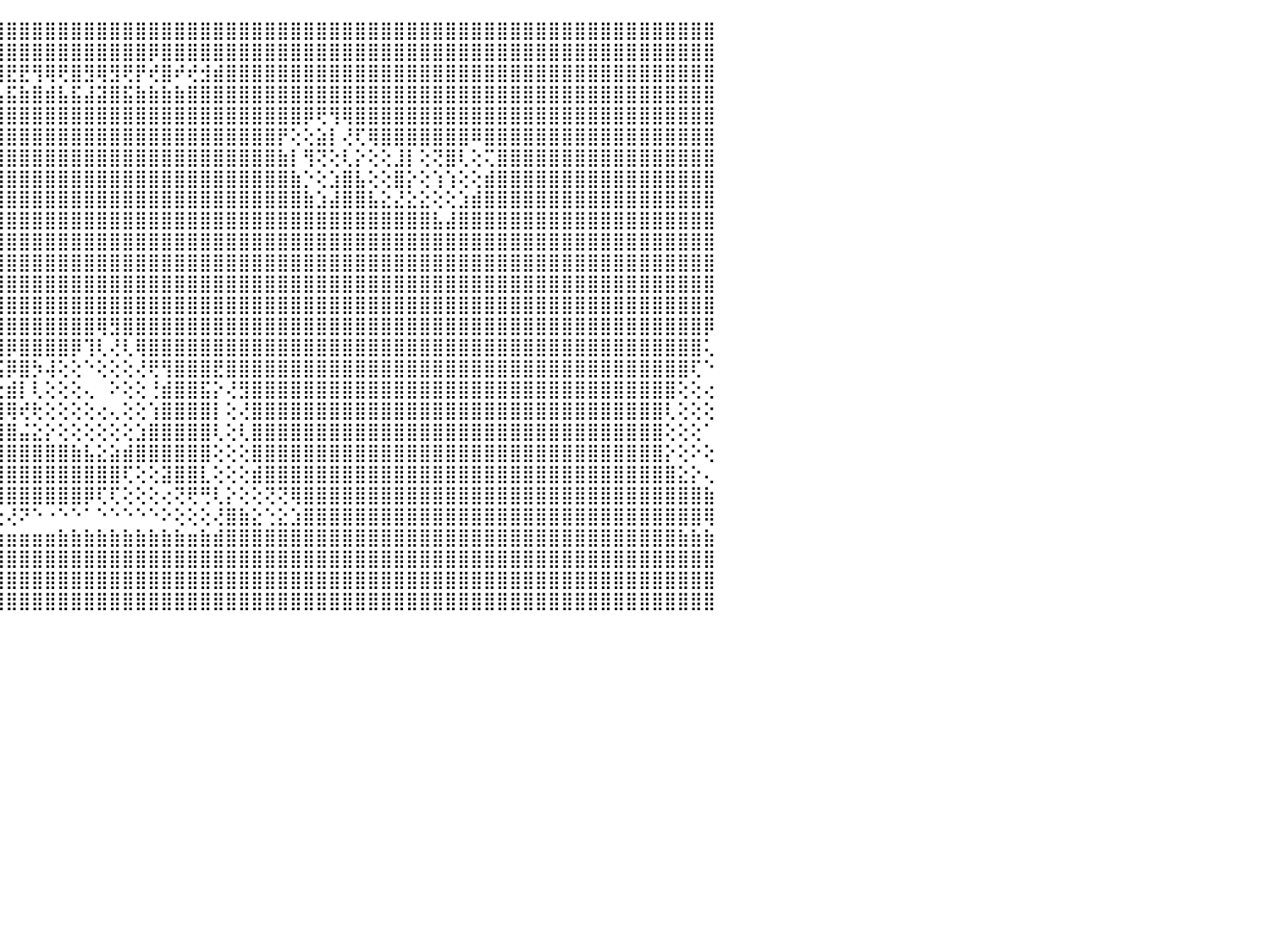

⣿⣿⣿⣿⣿⣿⣿⣿⣿⣿⣿⣿⣿⣿⣿⣿⣿⣿⣿⣿⣿⣿⣿⣿⣿⣿⣿⣿⣿⣿⣿⣿⣿⣿⣿⣿⣿⣿⣿⣿⣿⣿⣿⣿⣿⣿⣿⣿⣿⣿⣿⣿⣿⣿⣿⣿⣿⣿⣿⣿⣿⣿⣿⣿⣿⣿⣿⣿⣿⣿⣿⣿⣿⣿⣿⣿⣿⣿⣿⣿⣿⣿⣿⣿⣿⣿⣿⣿⣿⣿⣿⣿⣿⣿⣿⣿⣿⣿⣿⣿⠀
⣿⣿⣿⣿⣿⣿⣿⣿⣿⣿⣿⣿⣿⣿⣿⣿⣿⣿⣿⣿⣿⣿⣿⣿⣿⣿⣿⣿⣿⣿⣿⣿⣿⣿⣿⣿⣿⣿⣿⢿⣿⣿⣿⣿⣿⣿⣿⣿⣿⣿⣿⣿⣿⣿⣿⣿⡿⣿⣿⣿⣿⣿⣿⣿⣿⣿⣿⣿⣿⣿⣿⣿⣿⣿⣿⣿⣿⣿⣿⣿⣿⣿⣿⣿⣿⣿⣿⣿⣿⣿⣿⣿⣿⣿⣿⣿⣿⣿⣿⣿⠀
⣿⣿⣿⣿⣿⣿⣟⣿⡿⢻⣻⢿⢿⣿⣟⡿⣿⢿⢟⡿⢿⣟⣟⢿⢿⢟⡻⡟⣟⡿⣿⣿⢿⡿⣿⡿⢞⣿⣾⢻⢺⢟⡞⣟⣿⣟⣟⢻⢿⢟⣿⣻⢿⣻⢟⡟⢞⣿⠞⢞⣺⣾⣿⣿⣿⣿⣿⣿⣿⣿⣿⣿⣿⣿⣿⣿⣿⣿⣿⣿⣿⣿⣿⣿⣿⣿⣿⣿⣿⣿⣿⣿⣿⣿⣿⣿⣿⣿⣿⣿⠀
⣿⣿⣿⣿⣿⣿⣼⣿⣷⣾⣯⣮⣵⣷⣽⣵⣿⣽⣿⣯⣧⣿⣿⣿⣿⣾⣽⣷⣿⣵⣿⣽⣽⣯⣿⣷⣵⣿⣧⣿⣼⣾⣯⣾⣧⣯⣷⣿⣾⣧⣯⣼⣽⣿⣯⣷⣷⣷⣷⣿⣿⣿⣿⣿⣿⣿⣿⣿⣿⣿⣿⣿⣿⣿⣿⣿⣿⣿⣿⣿⣿⣿⣿⣿⣿⣿⣿⣿⣿⣿⣿⣿⣿⣿⣿⣿⣿⣿⣿⣿⠀
⣿⣿⣿⣿⣿⣿⣿⣿⣿⣿⣿⣿⣿⣿⣿⣿⣿⣿⣿⣿⣿⣿⣿⣿⣿⣿⣿⣿⣿⣿⣿⣿⣿⣿⣿⣿⣿⣿⣿⣿⣿⣿⣿⣿⣿⣿⣿⣿⣿⣿⣿⣿⣿⣿⣿⣿⣿⣿⣿⣿⣿⣿⣿⣿⣿⣿⣿⣿⡿⢟⢻⢿⣿⣿⣿⣿⣿⣿⣿⣿⣿⣿⣿⣿⣿⣿⣿⣿⣿⣿⣿⣿⣿⣿⣿⣿⣿⣿⣿⣿⠀
⣿⣿⣿⣿⣿⣿⣿⣿⣿⣿⣿⣿⣿⣿⣿⣿⣿⣿⣿⣿⣿⣿⣿⣿⣿⣿⣿⣿⣿⣿⣿⣿⣿⣿⣿⣿⣿⣿⣿⣿⣿⣿⣿⣿⣿⣿⣿⣿⣿⣿⣿⣿⣿⣿⣿⣿⣿⣿⣿⣿⣿⣿⣿⣿⣿⣿⡟⢕⢕⣵⡇⢜⢏⢿⣿⣿⣿⣿⣿⣿⣿⠿⣿⣿⣿⣿⣿⣿⣿⣿⣿⣿⣿⣿⣿⣿⣿⣿⣿⣿⠀
⣿⣿⣿⣿⣿⣿⣿⣿⣿⣿⣿⣿⣿⣿⣿⣿⣿⣿⣿⣿⣿⣿⣿⣿⣿⣿⣿⣿⣿⣿⣿⣿⣿⣿⣿⣿⣿⣿⣿⣿⣿⣿⣿⣿⣿⣿⣿⣿⣿⣿⣿⣿⣿⣿⣿⣿⣿⣿⣿⣿⣿⣿⣿⣿⣿⣿⣷⡇⢻⢝⢕⢇⡕⢕⢕⣸⡇⢕⢝⣿⢇⢕⢍⣿⣿⣿⣿⣿⣿⣿⣿⣿⣿⣿⣿⣿⣿⣿⣿⣿⠀
⣿⣿⣿⣿⣿⣿⣿⣿⣿⣿⣿⣿⣿⣿⣿⣿⣿⣿⣿⣿⣿⣿⣿⣿⣿⣿⣿⣿⣿⣿⣿⣿⣿⣿⣿⣿⣿⣿⣿⣿⣿⣿⣿⣿⣿⣿⣿⣿⣿⣿⣿⣿⣿⣿⣿⣿⣿⣿⣿⣿⣿⣿⣿⣿⣿⣿⣿⣷⡑⢕⣱⣿⣧⢕⢕⣿⡕⢕⢱⢱⢕⢕⣾⣿⣿⣿⣿⣿⣿⣿⣿⣿⣿⣿⣿⣿⣿⣿⣿⣿⠀
⣿⣿⣿⣿⣿⣿⣿⣿⣿⣿⣿⣿⣿⣿⣿⣿⣿⣿⣿⣿⣿⣿⣿⣿⣿⣿⣿⣿⣿⣿⣿⣿⣿⣿⣿⣿⣿⣿⣿⣿⣿⣿⣿⣿⣿⣿⣿⣿⣿⣿⣿⣿⣿⣿⣿⣿⣿⣿⣿⣿⣿⣿⣿⣿⣿⣿⣿⣿⣷⣱⣼⣿⣿⣧⣕⣜⣕⣕⢕⢕⣱⣾⣿⣿⣿⣿⣿⣿⣿⣿⣿⣿⣿⣿⣿⣿⣿⣿⣿⣿⠀
⣿⣿⣿⣿⣿⣿⣿⣿⣿⣿⣿⣿⣿⣿⣿⣿⣿⣿⣿⣿⣿⣿⣿⣿⣿⣿⣿⣿⣿⣿⣿⣿⣿⣿⣿⣿⣿⣿⣿⣿⣿⣿⣿⣿⣿⣿⣿⣿⣿⣿⣿⣿⣿⣿⣿⣿⣿⣿⣿⣿⣿⣿⣿⣿⣿⣿⣿⣿⣿⣿⣿⣿⣿⣿⣿⣿⣿⣿⣧⣼⣿⣿⣿⣿⣿⣿⣿⣿⣿⣿⣿⣿⣿⣿⣿⣿⣿⣿⣿⣿⠀
⣿⣿⣿⣿⣿⣿⣿⣿⣿⣿⢟⢏⢝⢝⢻⢿⡿⢿⣿⣿⣿⣿⣿⡟⢕⢝⣻⣿⣿⣿⣿⣿⣿⣿⣿⣿⣿⣿⣿⣿⣿⣿⣿⣿⣿⣿⣿⣿⣿⣿⣿⣿⣿⣿⣿⣿⣿⣿⣿⣿⣿⣿⣿⣿⣿⣿⣿⣿⣿⣿⣿⣿⣿⣿⣿⣿⣿⣿⣿⣿⣿⣿⣿⣿⣿⣿⣿⣿⣿⣿⣿⣿⣿⣿⣿⣿⣿⣿⣿⣿⠀
⣿⣿⣿⣿⣿⣿⣿⣿⣿⡏⢕⢱⣷⢕⢕⢕⢕⢕⢹⣿⢕⢕⢸⢕⢕⢱⣿⣿⣿⣿⣿⣿⣿⣿⣿⣿⣿⣿⣿⣿⣿⣿⣿⣿⣿⣿⣿⣿⣿⣿⣿⣿⣿⣿⣿⣿⣿⣿⣿⣿⣿⣿⣿⣿⣿⣿⣿⣿⣿⣿⣿⣿⣿⣿⣿⣿⣿⣿⣿⣿⣿⣿⣿⣿⣿⣿⣿⣿⣿⣿⣿⣿⣿⣿⣿⣿⣿⣿⣿⣿⠀
⢝⢟⢻⢿⢿⣿⣿⣿⣿⣷⣕⢔⢕⢕⢕⣾⡕⢕⡜⢏⢕⢕⢕⢕⢕⣾⣿⣿⣿⣿⣿⣿⣿⣿⣿⣿⣿⣿⣿⣿⣿⣿⣿⣿⣿⣿⣿⣿⣿⣿⣿⣿⣿⣿⣿⣿⣿⣿⣿⣿⣿⣿⣿⣿⣿⣿⣿⣿⣿⣿⣿⣿⣿⣿⣿⣿⣿⣿⣿⣿⣿⣿⣿⣿⣿⣿⣿⣿⣿⣿⣿⣿⣿⣿⣿⣿⣿⣿⣿⣿⠀
⢕⢕⢕⢕⢕⢜⢝⢻⢿⣿⣿⣧⣵⡕⢕⢝⣷⣕⣕⣕⣕⣥⢕⢕⢱⣿⣿⣿⣿⣿⣿⣿⣿⣿⣿⣿⣿⣿⣿⣿⣿⣿⣿⣿⣿⣿⣿⣿⣿⣿⣿⣿⣿⣿⣿⣿⣿⣿⣿⣿⣿⣿⣿⣿⣿⣿⣿⣿⣿⣿⣿⣿⣿⣿⣿⣿⣿⣿⣿⣿⣿⣿⣿⣿⣿⣿⣿⣿⣿⣿⣿⣿⣿⣿⣿⣿⣿⣿⣿⣿⠀
⣼⣷⢣⣷⣷⣷⣷⣷⣷⣿⣿⣿⣿⣿⣷⣾⣿⣿⣿⣿⣿⣿⣷⣷⣿⣿⣿⣿⣿⣿⣿⣿⣿⣿⣿⣿⣿⣿⣿⣿⣿⣿⣿⣿⣿⣿⣿⣿⣿⣿⣿⣿⢿⣻⣿⣿⣿⣿⣿⣿⣿⣿⣿⣿⣿⣿⣿⣿⣿⣿⣿⣿⣿⣿⣿⣿⣿⣿⣿⣿⣿⣿⣿⣿⣿⣿⣿⣿⣿⣿⣿⣿⣿⣿⣿⣿⣿⣿⣿⡿⠀
⠏⣿⣿⢻⣿⣿⣿⣿⣿⣿⣿⣿⣿⣿⣿⣿⣿⣿⣿⣿⣿⣿⣿⣿⣿⣿⣿⣿⣿⣿⣿⣿⣿⣿⣿⣿⣿⣿⣿⣿⣿⣿⣿⣿⢿⡿⣿⣿⣿⣿⡿⢹⢇⢜⢇⢿⣿⣿⣿⣿⣿⣿⣿⣿⣿⣿⣿⣿⣿⣿⣿⣿⣿⣿⣿⣿⣿⣿⣿⣿⣿⣿⣿⣿⣿⣿⣿⣿⣿⣿⣿⣿⣿⣿⣿⣿⣿⣿⣿⢅⠀
⠀⠀⠀⢘⢻⢟⢿⢿⢿⢿⢿⢿⢿⡟⢏⢝⣿⣿⣿⣿⣿⣿⣿⣿⣿⣿⣿⣿⣿⣿⣿⣿⣿⢿⢟⣫⡿⠟⢿⣿⡿⠟⠙⠟⢫⡿⣿⡳⢼⢕⢕⠑⢕⢕⢕⢜⢟⢻⣿⣿⣿⣟⣿⣿⣿⣿⣿⣿⣿⣿⣿⣿⣿⣿⣿⣿⣿⣿⣿⣿⣿⣿⣿⣿⣿⣿⣿⣿⣿⣿⣿⣿⣿⣿⣿⣿⣿⣿⢏⠑⠀
⠀⠀⠀⠁⠁⠑⠕⢕⠑⠑⢕⢕⢕⢕⢕⢱⣿⣿⣿⣿⣿⣿⣿⣿⣿⣿⣿⣿⣿⣿⣿⣿⡇⢕⣱⡏⠀⢁⣾⣿⡇⠀⠀⢀⢕⣾⡇⢇⢕⢕⢕⢄⠀⠕⢕⢕⢘⣾⣿⣿⣯⡕⢜⣻⣿⣿⣿⣿⣿⣿⣿⣿⣿⣿⣿⣿⣿⣿⣿⣿⣿⣿⣿⣿⣿⣿⣿⣿⣿⣿⣿⣿⣿⣿⣿⣿⣿⢕⢕⢔⠀
⢔⠀⠀⠄⠀⠀⠑⠁⠀⠀⠀⢕⠀⠀⠁⢸⣿⣿⣿⣿⣿⣿⣿⣿⣿⣿⣿⣿⣿⣿⣿⣿⣿⣾⣿⣵⣴⣿⣿⣿⣷⣶⣶⣷⣿⢿⢞⢗⢕⢕⢕⢕⢔⢄⢕⢕⢱⣿⣿⣿⣿⡇⢕⢜⣿⣿⣿⣿⣿⣿⣿⣿⣿⣿⣿⣿⣿⣿⣿⣿⣿⣿⣿⣿⣿⣿⣿⣿⣿⣿⣿⣿⣿⣿⣿⣿⢇⢕⢕⢕⠀
⠕⠕⠅⠁⠀⠀⠀⠀⠀⠀⠀⠀⠄⠀⠀⢸⣿⣿⣿⣿⣿⣿⣿⣿⣿⣿⣿⣿⣿⣿⣿⣿⣿⣿⣿⣿⣿⣿⣿⣿⣿⣿⣿⣿⣿⣿⣬⣕⡕⢕⢕⢕⢕⢕⢕⣱⣿⣿⣿⣿⣿⢇⢕⢇⣿⣿⣿⣿⣿⣿⣿⣿⣿⣿⣿⣿⣿⣿⣿⣿⣿⣿⣿⣿⣿⣿⣿⣿⣿⣿⣿⣿⣿⣿⣿⣿⢕⢕⢕⠁⠀
⠔⠀⠁⠀⠀⠀⠀⠀⠀⠀⠀⠀⠁⠕⠕⢕⣿⣿⣿⣿⣿⣿⣿⣿⣿⣿⣿⣿⣿⣿⣿⣿⣿⣿⣿⣿⣿⣿⣿⣿⣿⣿⣿⣿⣿⣿⣿⣿⣿⣿⣷⣧⣕⣵⣾⣿⣿⣿⣿⣿⣿⢕⢕⢕⣿⣿⣿⣿⣿⣿⣿⣿⣿⣿⣿⣿⣿⣿⣿⣿⣿⣿⣿⣿⣿⣿⣿⣿⣿⣿⣿⣿⣿⣿⣿⣿⡕⢕⠕⢕⠀
⠀⠀⠀⠀⠐⠀⠀⠀⠀⠀⠀⠀⠐⠀⢕⢱⣿⣿⣿⣿⣿⣿⣿⣿⣿⣿⣿⣿⣿⣿⣿⣿⣿⣿⣿⣿⣿⣷⣽⡕⣿⣿⣿⣿⣿⣿⣿⣿⣿⣿⣿⣿⣿⣿⢏⢕⢕⣽⣿⣿⣇⢕⢕⢕⣾⣿⣿⣿⣿⣿⣿⣿⣿⣿⣿⣿⣿⣿⣿⣿⣿⣿⣿⣿⣿⣿⣿⣿⣿⣿⣿⣿⣿⣿⣿⣿⣿⣕⡕⢄⠀
⠀⠀⠀⠀⠀⠀⠀⠀⠀⠀⠀⠀⠀⢄⣡⣿⣿⣿⣿⣿⣿⣿⣿⣿⣿⣿⣿⣿⣿⣿⣿⣿⡇⢝⢿⢿⣿⣿⡿⢇⢝⢿⣿⣿⣿⣿⣿⣿⣿⣿⣿⡿⢏⢏⢕⢕⢕⢔⢝⢟⢛⢇⡕⢕⢕⢝⢝⢿⣿⣿⣿⣿⣿⣿⣿⣿⣿⣿⣿⣿⣿⣿⣿⣿⣿⣿⣿⣿⣿⣿⣿⣿⣿⣿⣿⣿⣿⣿⣿⣷⠀
⠙⠙⠑⠐⠀⠀⠀⠀⢀⢑⢗⣞⣟⣻⣿⣿⣿⣿⣿⣿⣿⣿⣿⣿⣿⣿⣿⣿⣿⣿⣿⣿⣧⢕⢁⢑⢑⢕⢱⢵⢕⢕⢜⢜⢕⢜⠝⠑⠐⠑⠑⠁⠑⠑⠑⠑⠑⠕⢕⢕⢕⢜⣿⣷⣕⢑⣕⣱⣿⣿⣿⣿⣿⣿⣿⣿⣿⣿⣿⣿⣿⣿⣿⣿⣿⣿⣿⣿⣿⣿⣿⣿⣿⣿⣿⣿⣿⣿⣿⢿⠀
⣿⣿⣿⣿⣿⣿⣿⣿⣿⣿⣿⣿⣿⣿⣿⣿⣿⣿⣿⣿⣿⣿⣿⣿⣿⣿⣿⣿⣿⣿⣿⣿⣿⣿⣿⣿⣷⣷⣷⣷⣷⣷⣷⣷⣷⣶⣶⣶⣶⣷⣷⣷⣷⣷⣷⣷⣷⣷⣷⣶⣷⣾⣿⣿⣿⣿⣿⣿⣿⣿⣿⣿⣿⣿⣿⣿⣿⣿⣿⣿⣿⣿⣿⣿⣿⣿⣿⣿⣿⣿⣿⣿⣿⣿⣿⣿⣿⣷⣷⣷⠀
⣿⣿⣿⣿⣿⣿⣿⣿⣿⣿⣿⣿⣿⣿⣿⣿⣿⣿⣿⣿⣿⣿⣿⣿⣿⣿⣿⣿⣿⣿⣿⣿⣿⣿⣿⣿⣿⣿⣿⣿⣿⣿⣿⣿⣿⣿⣿⣿⣿⣿⣿⣿⣿⣿⣿⣿⣿⣿⣿⣿⣿⣿⣿⣿⣿⣿⣿⣿⣿⣿⣿⣿⣿⣿⣿⣿⣿⣿⣿⣿⣿⣿⣿⣿⣿⣿⣿⣿⣿⣿⣿⣿⣿⣿⣿⣿⣿⣿⣿⣿⠀
⣿⣿⣿⣿⣿⣿⣿⣿⣿⣿⣿⣿⣿⣿⣿⣿⣿⣿⣿⣿⣿⣿⣿⣿⣿⣿⣿⣿⣿⣿⣿⣿⣿⣿⣿⣿⣿⣿⣿⣿⣿⣿⣿⣿⣿⣿⣿⣿⣿⣿⣿⣿⣿⣿⣿⣿⣿⣿⣿⣿⣿⣿⣿⣿⣿⣿⣿⣿⣿⣿⣿⣿⣿⣿⣿⣿⣿⣿⣿⣿⣿⣿⣿⣿⣿⣿⣿⣿⣿⣿⣿⣿⣿⣿⣿⣿⣿⣿⣿⣿⠀
⣿⣿⣿⣿⣿⣿⣿⣿⣿⣿⣿⣿⣿⣿⣿⣿⣿⣿⣿⣿⣿⣿⣿⣿⣿⣿⣿⣿⣿⣿⣿⣿⣿⣿⣿⣿⣿⣿⣿⣿⣿⣿⣿⣿⣿⣿⣿⣿⣿⣿⣿⣿⣿⣿⣿⣿⣿⣿⣿⣿⣿⣿⣿⣿⣿⣿⣿⣿⣿⣿⣿⣿⣿⣿⣿⣿⣿⣿⣿⣿⣿⣿⣿⣿⣿⣿⣿⣿⣿⣿⣿⣿⣿⣿⣿⣿⣿⣿⣿⣿⠀
⠀⠀⠀⠀⠀⠀⠀⠀⠀⠀⠀⠀⠀⠀⠀⠀⠀⠀⠀⠀⠀⠀⠀⠀⠀⠀⠀⠀⠀⠀⠀⠀⠀⠀⠀⠀⠀⠀⠀⠀⠀⠀⠀⠀⠀⠀⠀⠀⠀⠀⠀⠀⠀⠀⠀⠀⠀⠀⠀⠀⠀⠀⠀⠀⠀⠀⠀⠀⠀⠀⠀⠀⠀⠀⠀⠀⠀⠀⠀⠀⠀⠀⠀⠀⠀⠀⠀⠀⠀⠀⠀⠀⠀⠀⠀⠀⠀⠀⠀⠀⠀